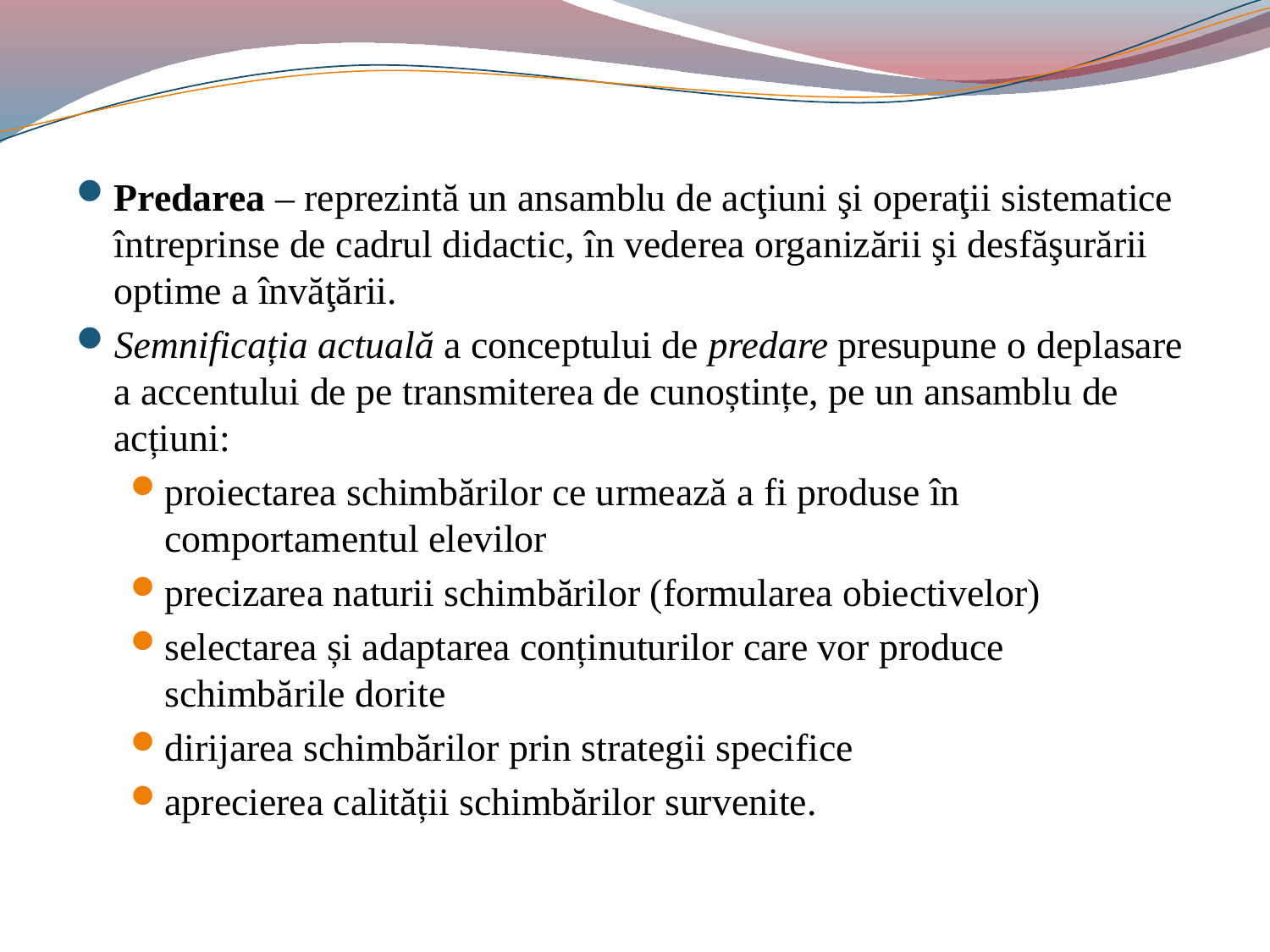

#
Predarea – reprezintă un ansamblu de acţiuni şi operaţii sistematice întreprinse de cadrul didactic, în vederea organizării şi desfăşurării optime a învăţării.
Semnificația actuală a conceptului de predare presupune o deplasare a accentului de pe transmiterea de cunoștințe, pe un ansamblu de acțiuni:
proiectarea schimbărilor ce urmează a fi produse în comportamentul elevilor
precizarea naturii schimbărilor (formularea obiectivelor)
selectarea și adaptarea conținuturilor care vor produce schimbările dorite
dirijarea schimbărilor prin strategii specifice
aprecierea calității schimbărilor survenite.